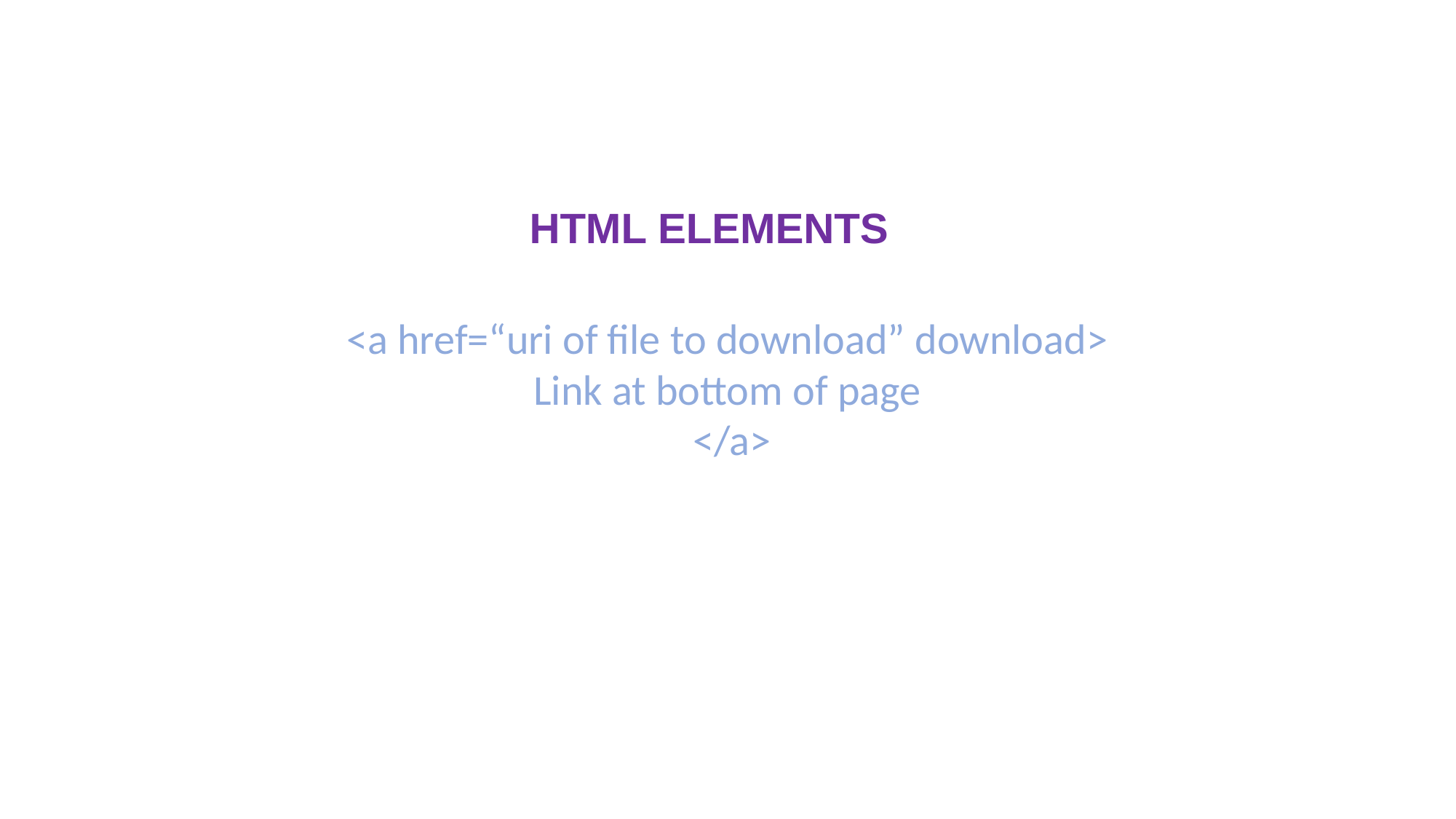

HTML ELEMENTS
<a href=“uri of file to download” download>
Link at bottom of page
 </a>